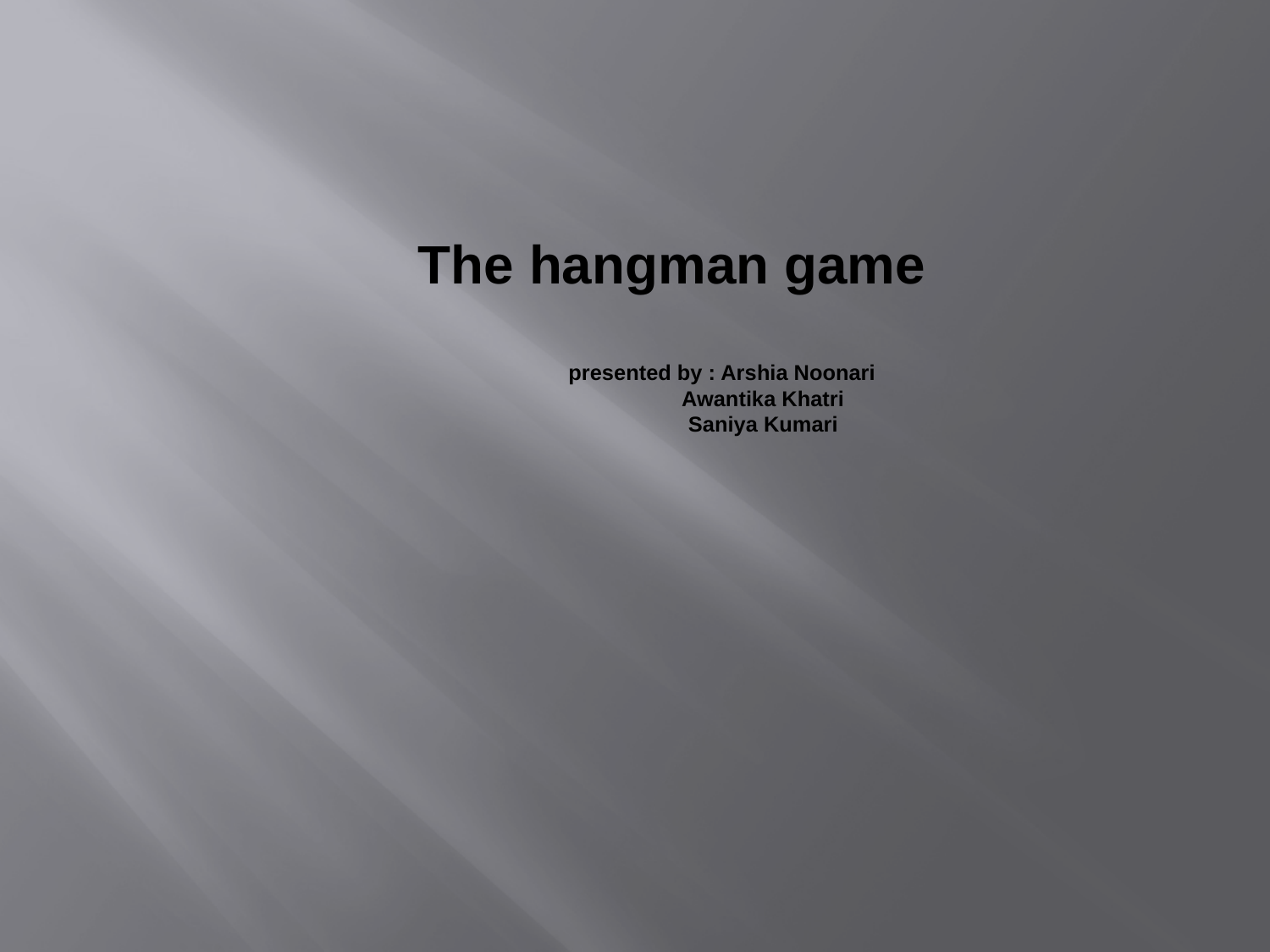

# The hangman game presented by : Arshia Noonari Awantika Khatri Saniya Kumari